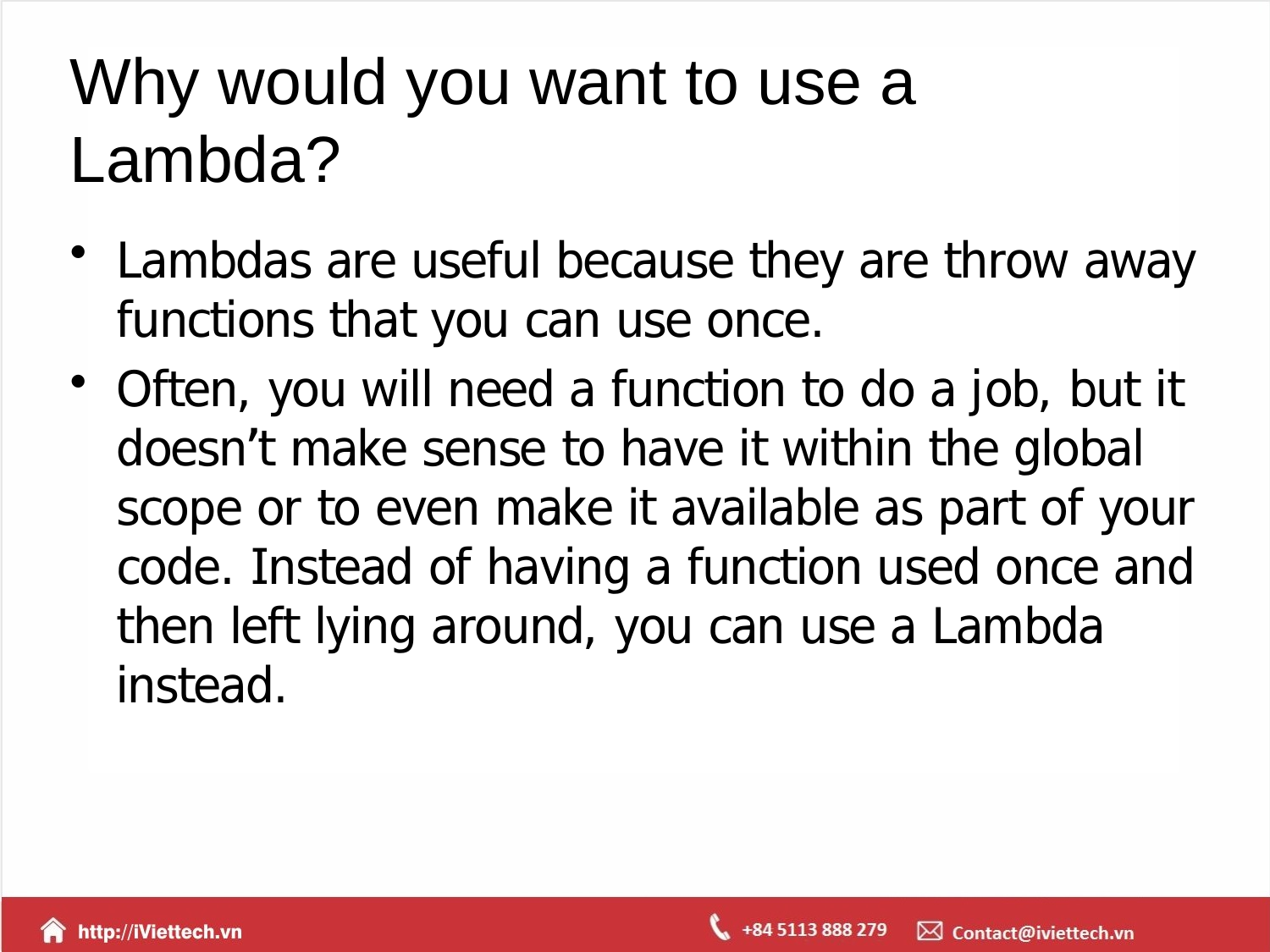

# Why would you want to use a Lambda?
Lambdas are useful because they are throw away functions that you can use once.
Often, you will need a function to do a job, but it doesn’t make sense to have it within the global scope or to even make it available as part of your code. Instead of having a function used once and then left lying around, you can use a Lambda instead.